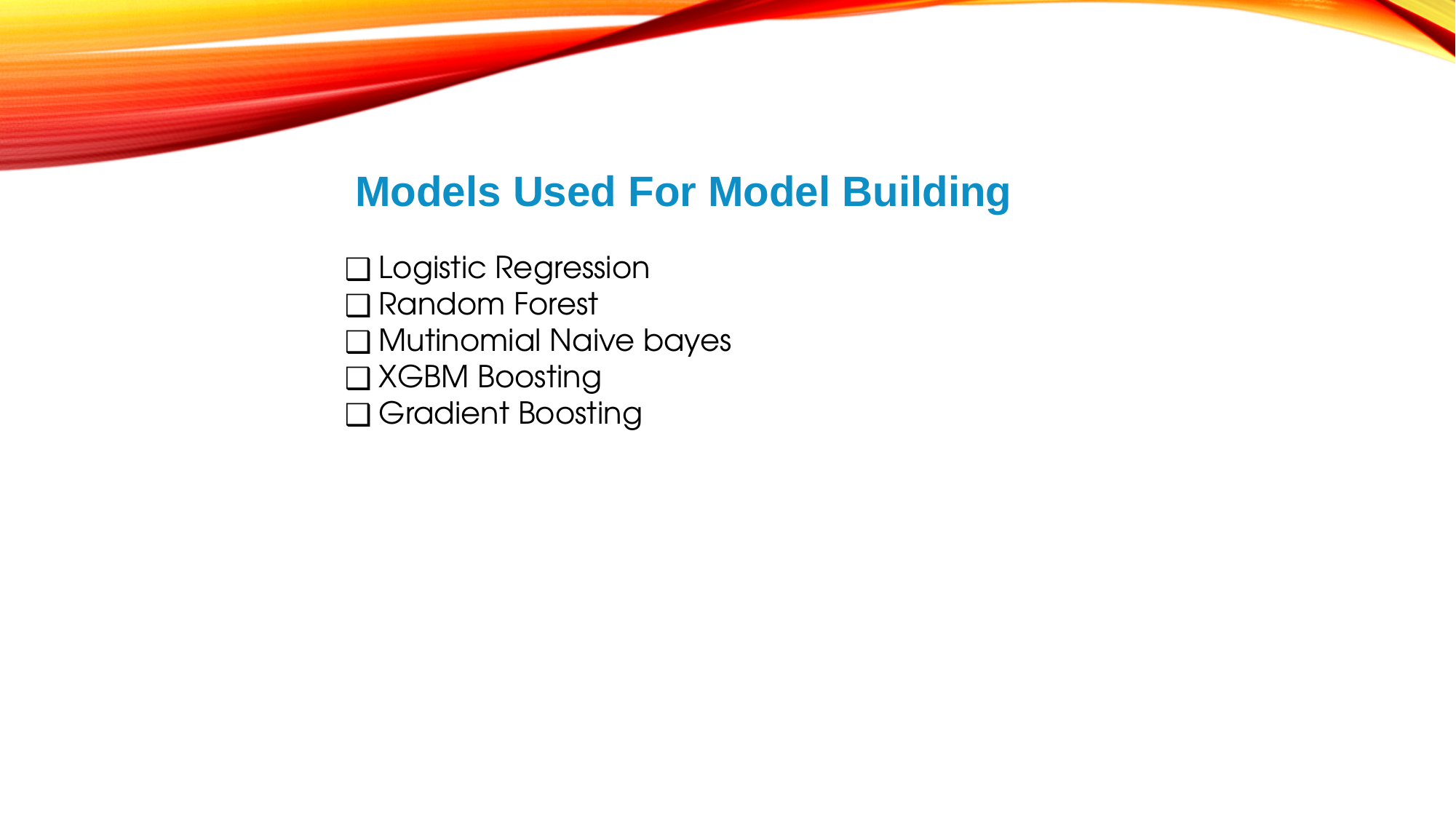

Models Used For Model Building

Logistic Regression
Random Forest
Mutinomial Naive bayes
XGBM Boosting
Gradient Boosting